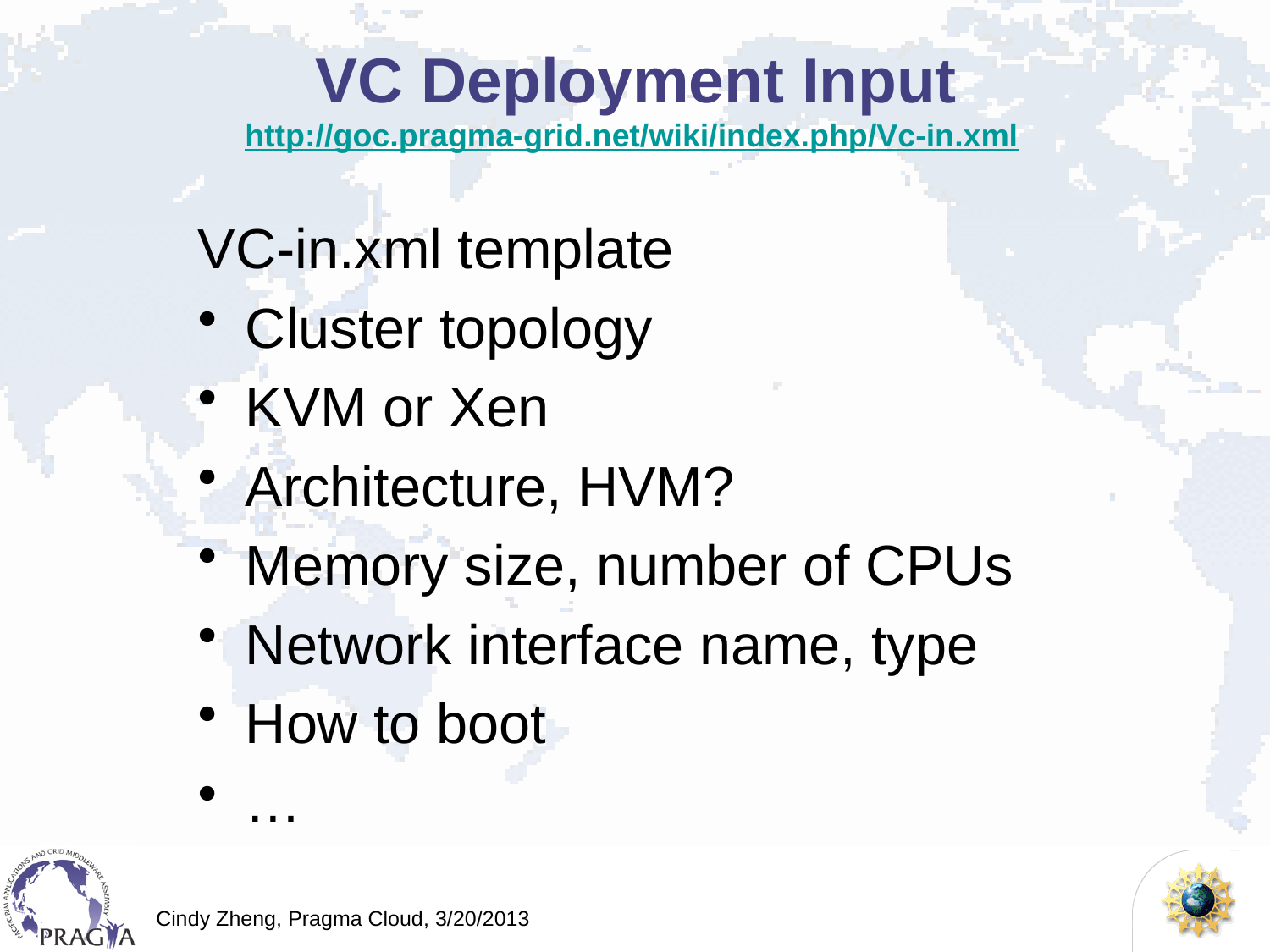

# VC Deployment Input http://goc.pragma-grid.net/wiki/index.php/Vc-in.xml
VC-in.xml template
Cluster topology
KVM or Xen
Architecture, HVM?
Memory size, number of CPUs
Network interface name, type
How to boot
…